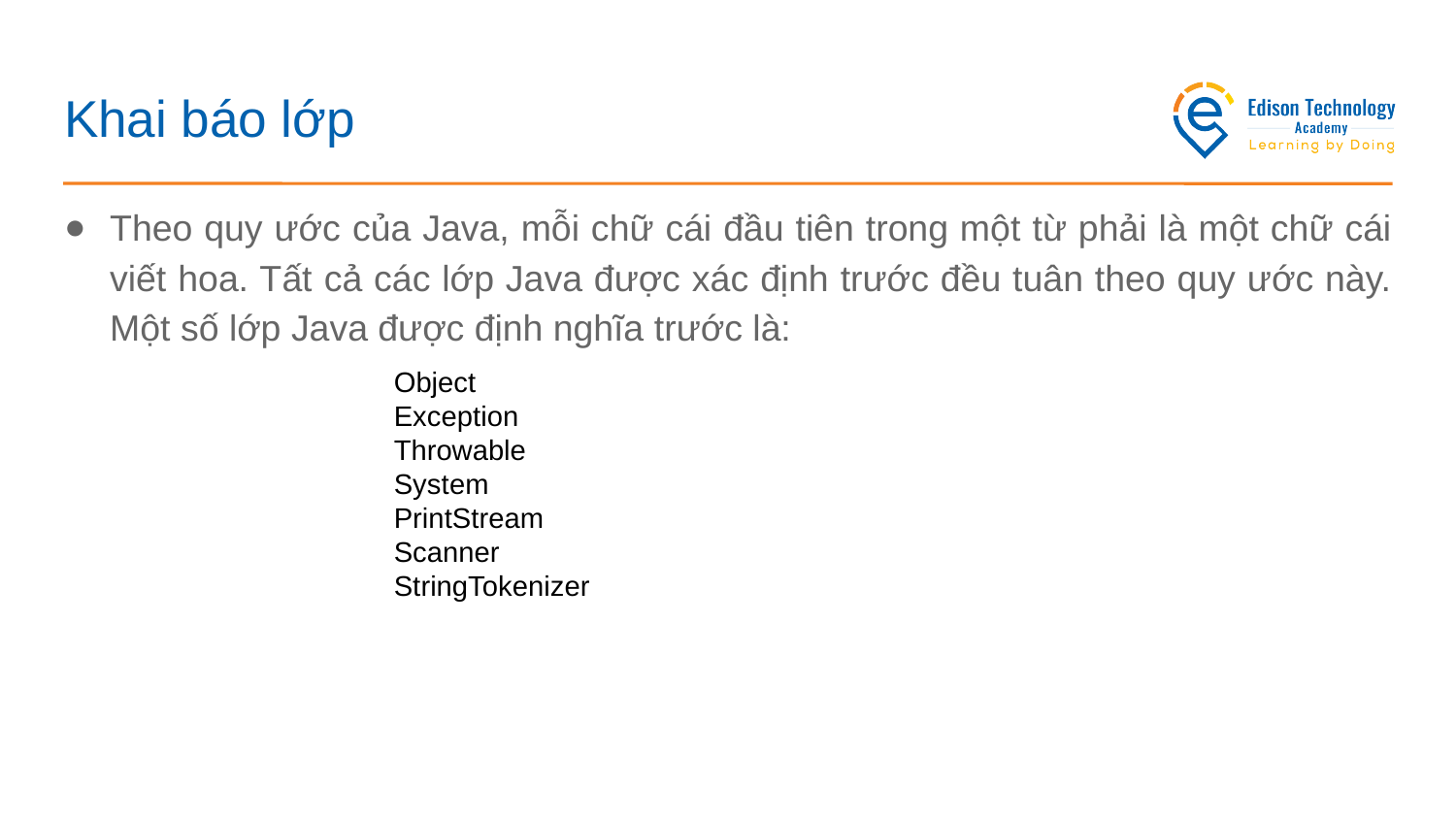

# Khai báo lớp
Theo quy ước của Java, mỗi chữ cái đầu tiên trong một từ phải là một chữ cái viết hoa. Tất cả các lớp Java được xác định trước đều tuân theo quy ước này. Một số lớp Java được định nghĩa trước là:
Object
Exception
Throwable
System
PrintStream
Scanner
StringTokenizer